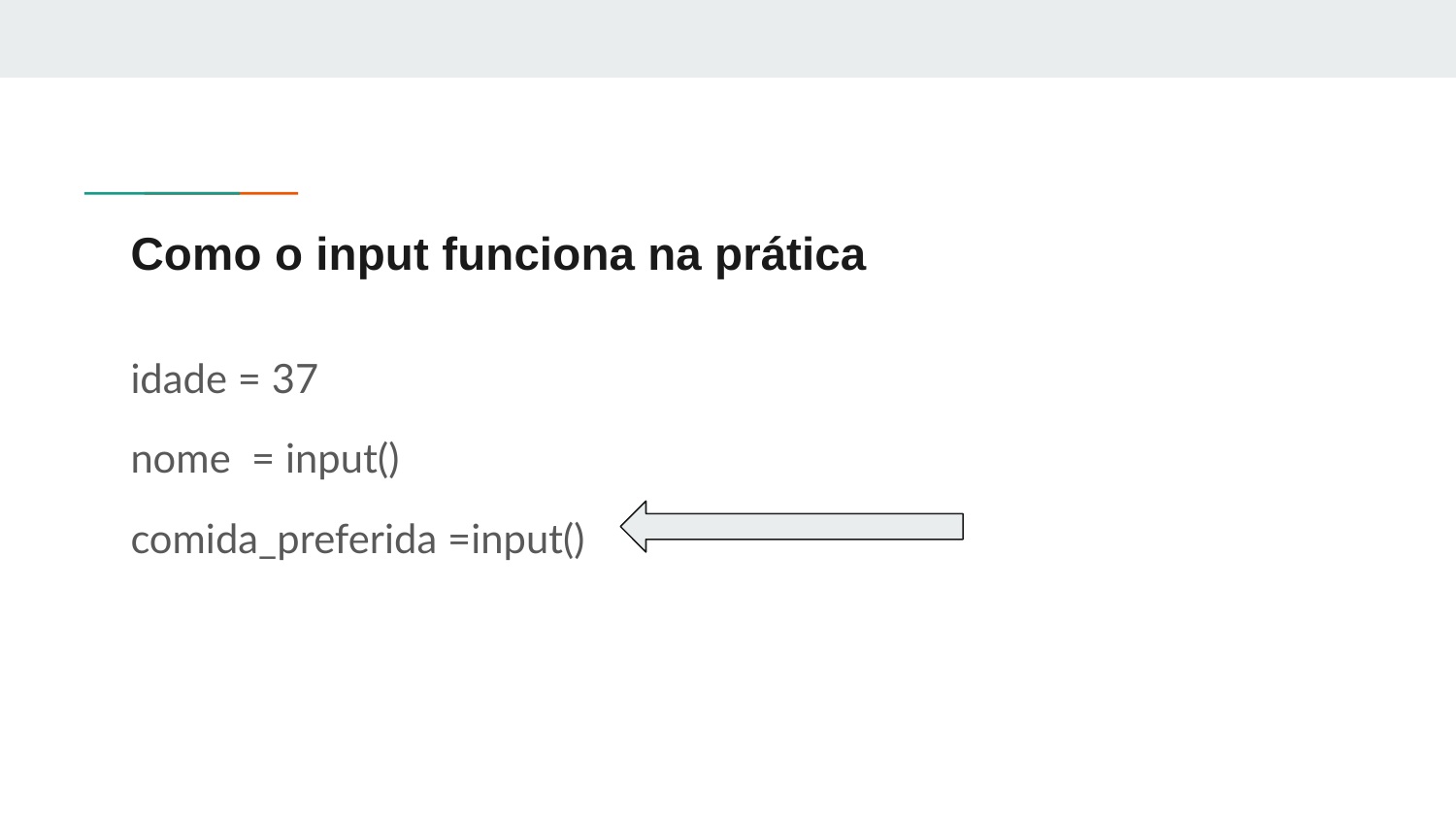

# Como o input funciona na prática
idade = 37
nome  = input()
comida_preferida =input()